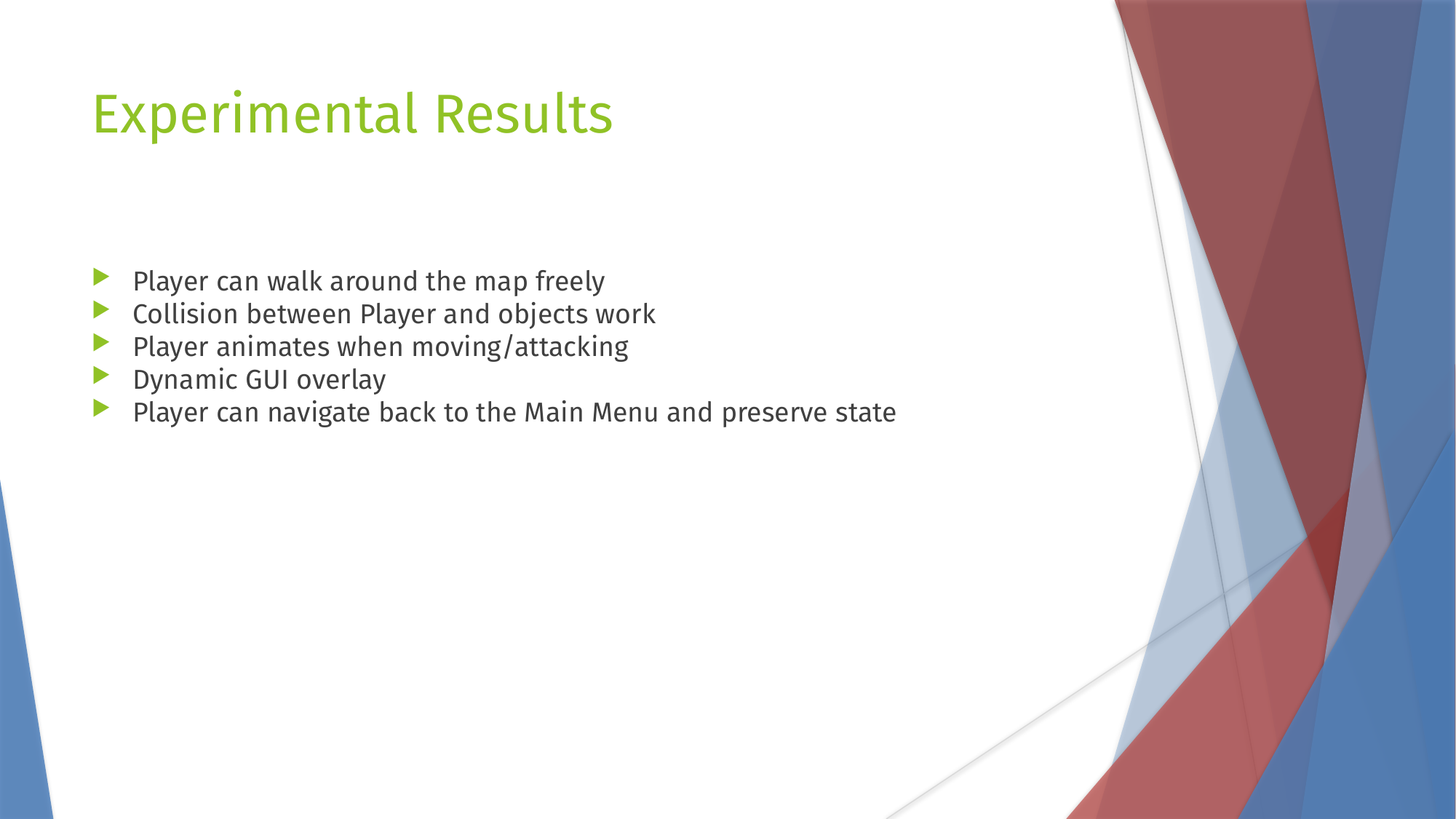

Experimental Results
Player can walk around the map freely
Collision between Player and objects work
Player animates when moving/attacking
Dynamic GUI overlay
Player can navigate back to the Main Menu and preserve state